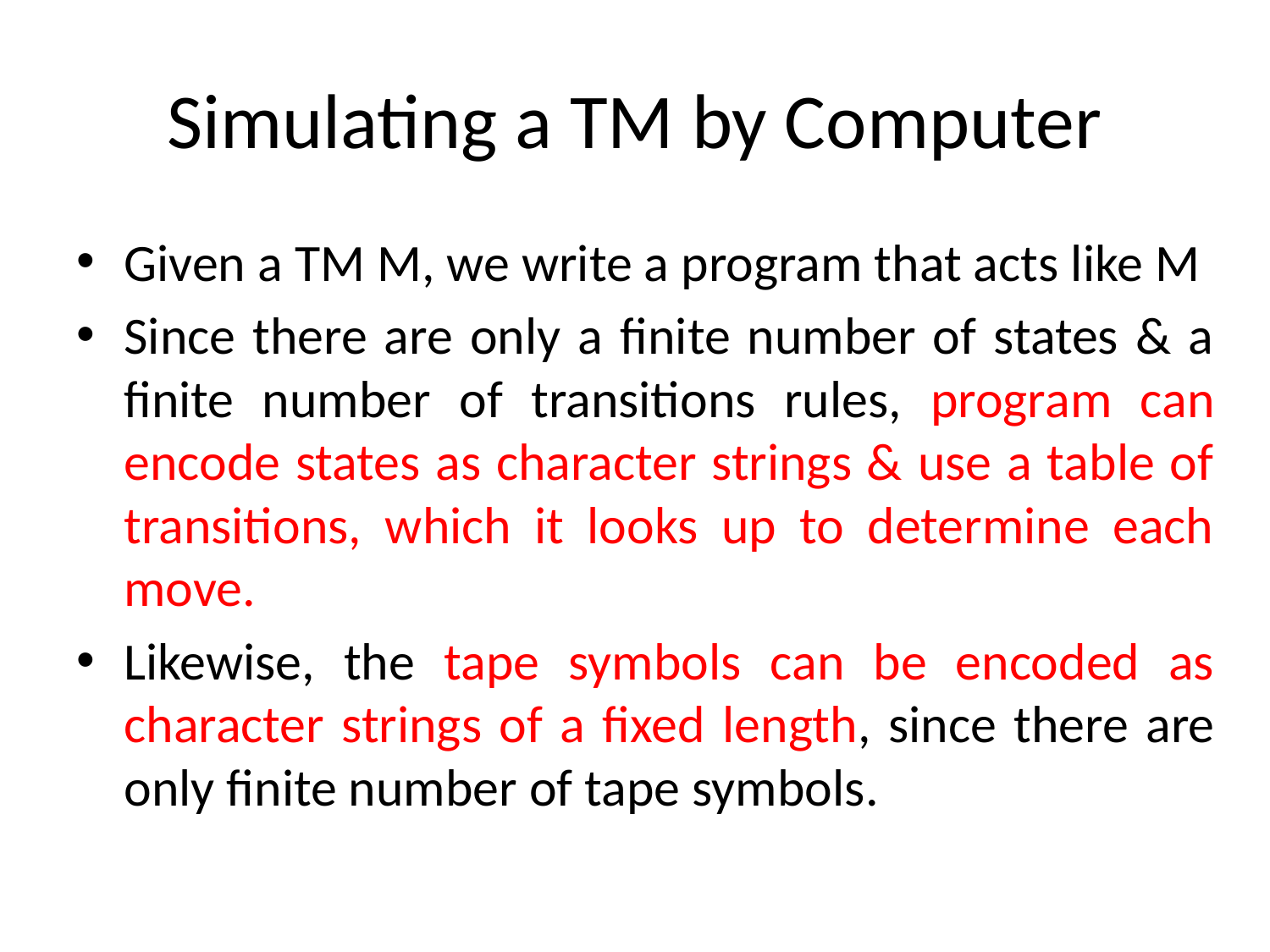

# Simulating a TM by Computer
Given a TM M, we write a program that acts like M
Since there are only a finite number of states & a finite number of transitions rules, program can encode states as character strings & use a table of transitions, which it looks up to determine each move.
Likewise, the tape symbols can be encoded as character strings of a fixed length, since there are only finite number of tape symbols.